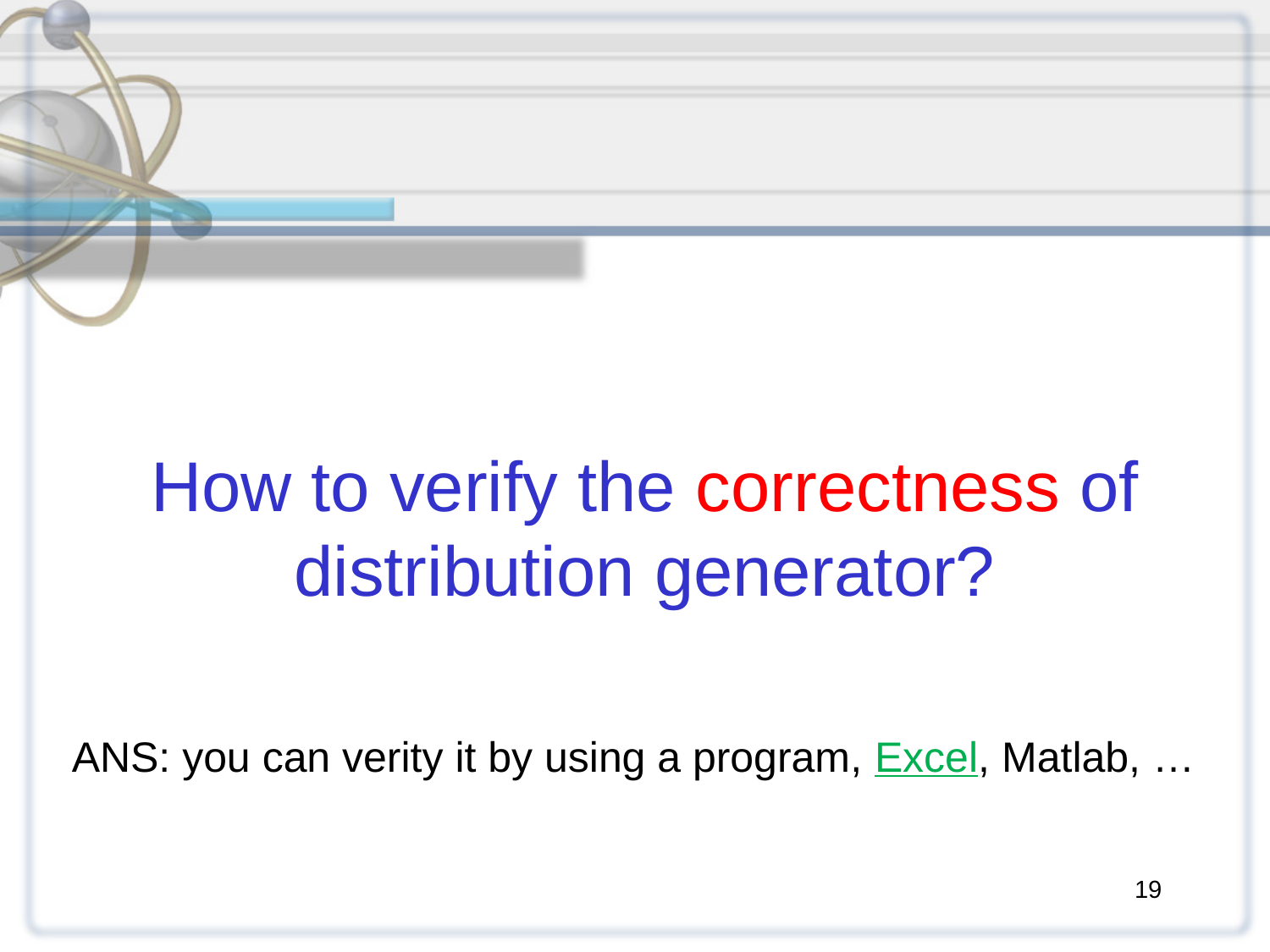

# How to verify the correctness of distribution generator?
ANS: you can verity it by using a program, Excel, Matlab, …
19